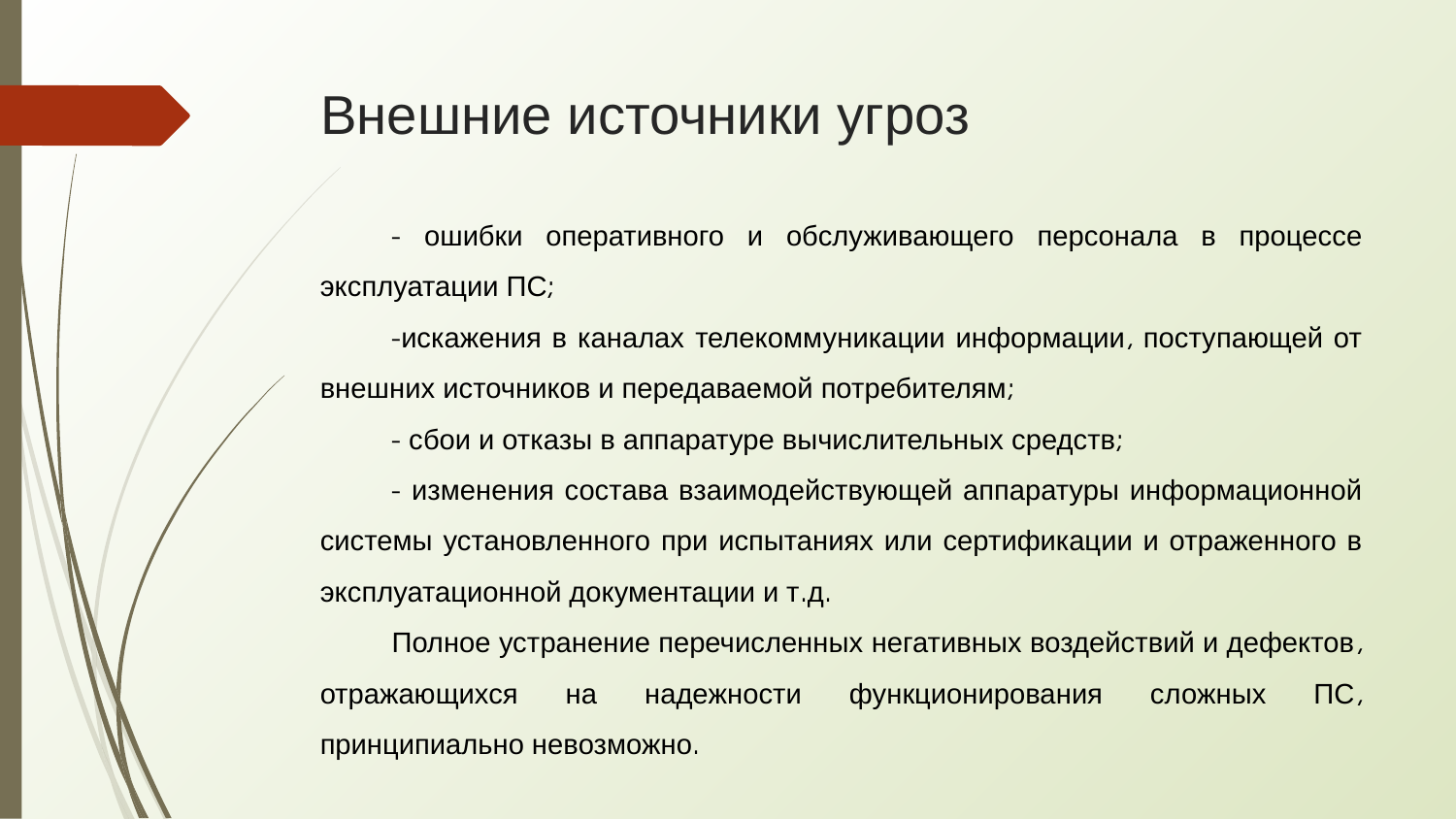

# Внешние источники угроз
- ошибки оперативного и обслуживающего персонала в процессе эксплуатации ПС;
-искажения в каналах телекоммуникации информации, поступающей от внешних источников и передаваемой потребителям;
- сбои и отказы в аппаратуре вычислительных средств;
- изменения состава взаимодействующей аппаратуры информационной системы установленного при испытаниях или сертификации и отраженного в эксплуатационной документации и т.д.
Полное устранение перечисленных негативных воздействий и дефектов, отражающихся на надежности функционирования сложных ПС, принципиально невозможно.